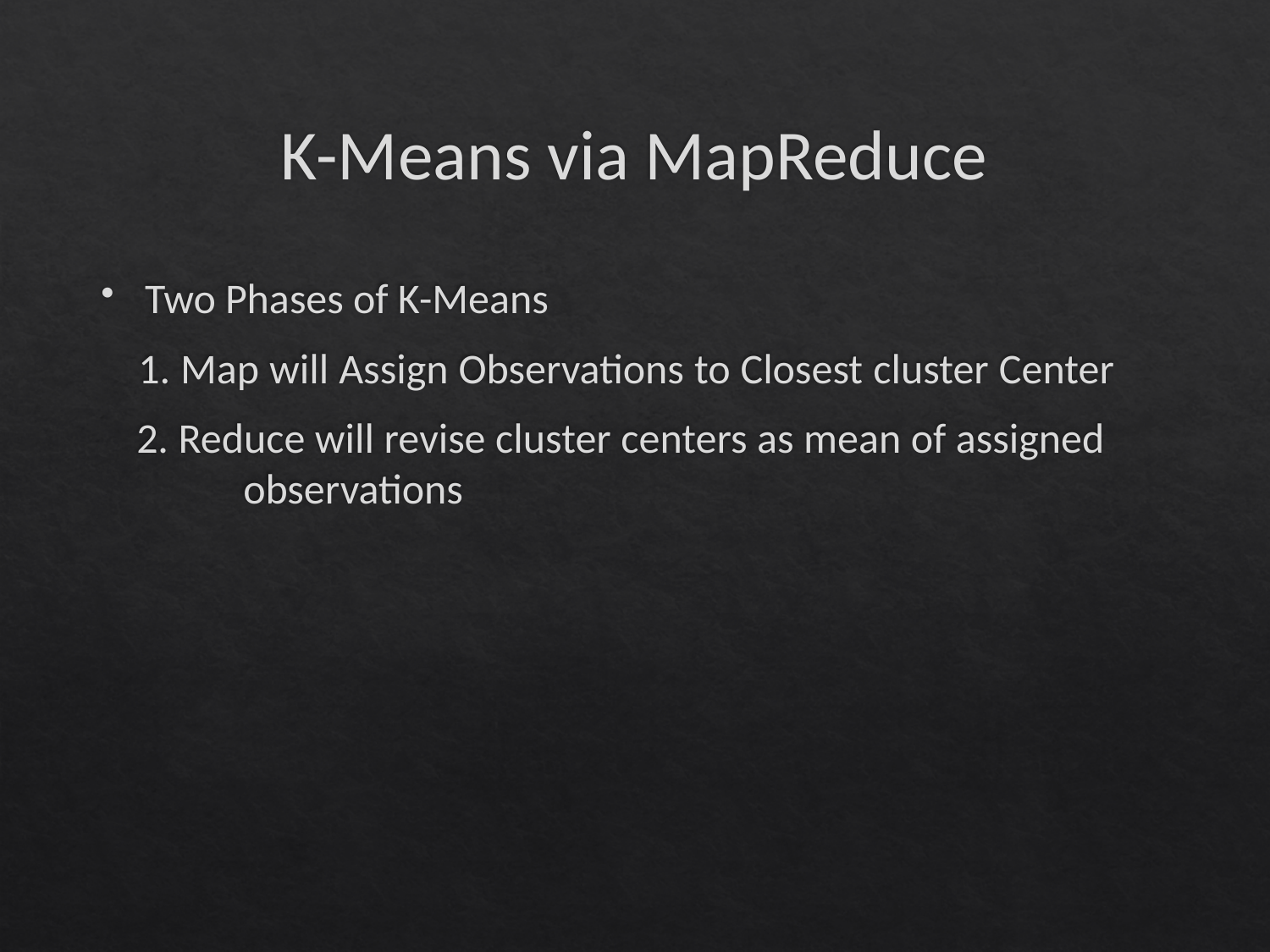

# K-Means via MapReduce
Two Phases of K-Means
    1. Map will Assign Observations to Closest cluster Center
    2. Reduce will revise cluster centers as mean of assigned             	  observations